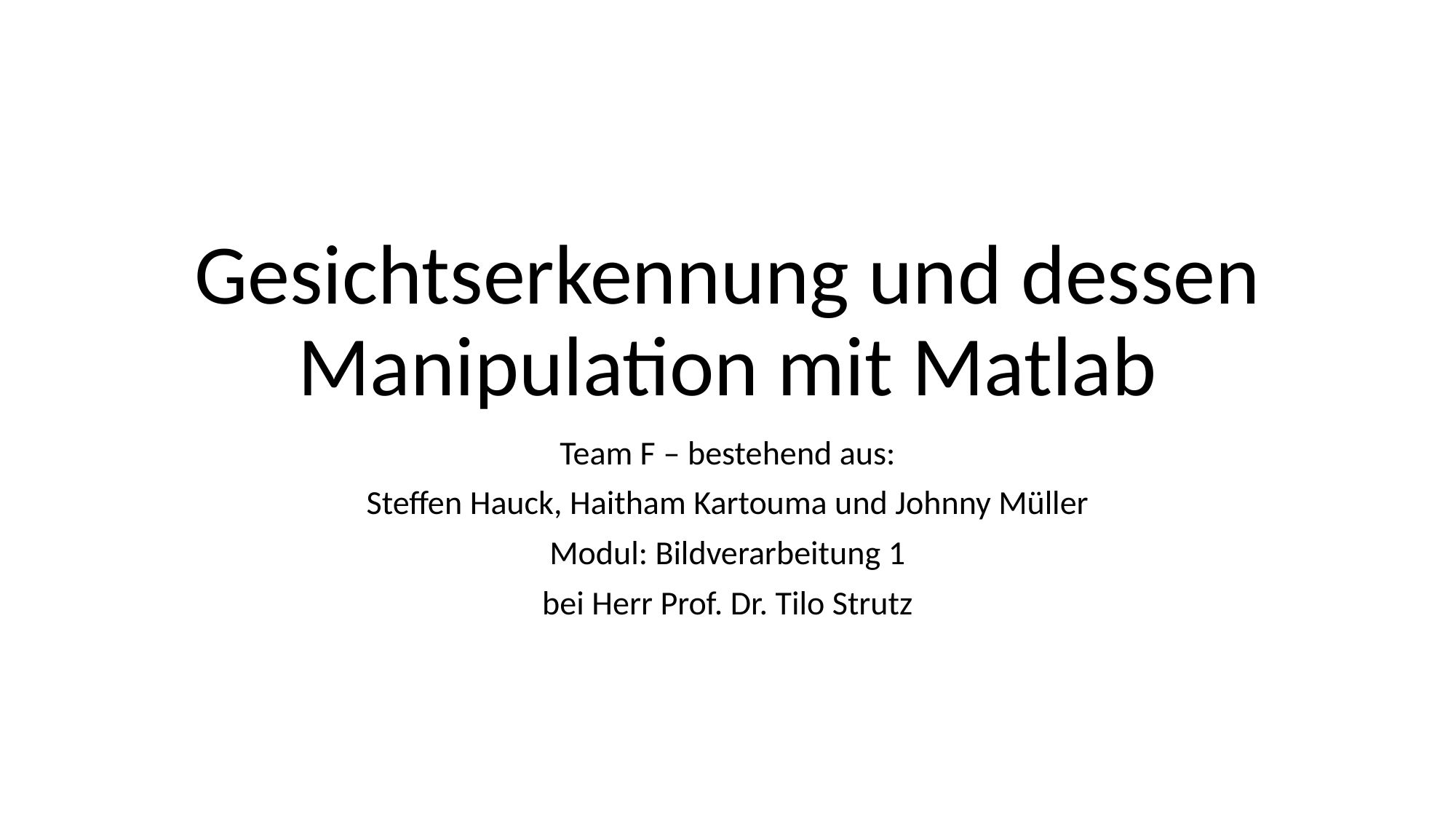

# Gesichtserkennung und dessen Manipulation mit Matlab
Team F – bestehend aus:
Steffen Hauck, Haitham Kartouma und Johnny Müller
Modul: Bildverarbeitung 1
bei Herr Prof. Dr. Tilo Strutz